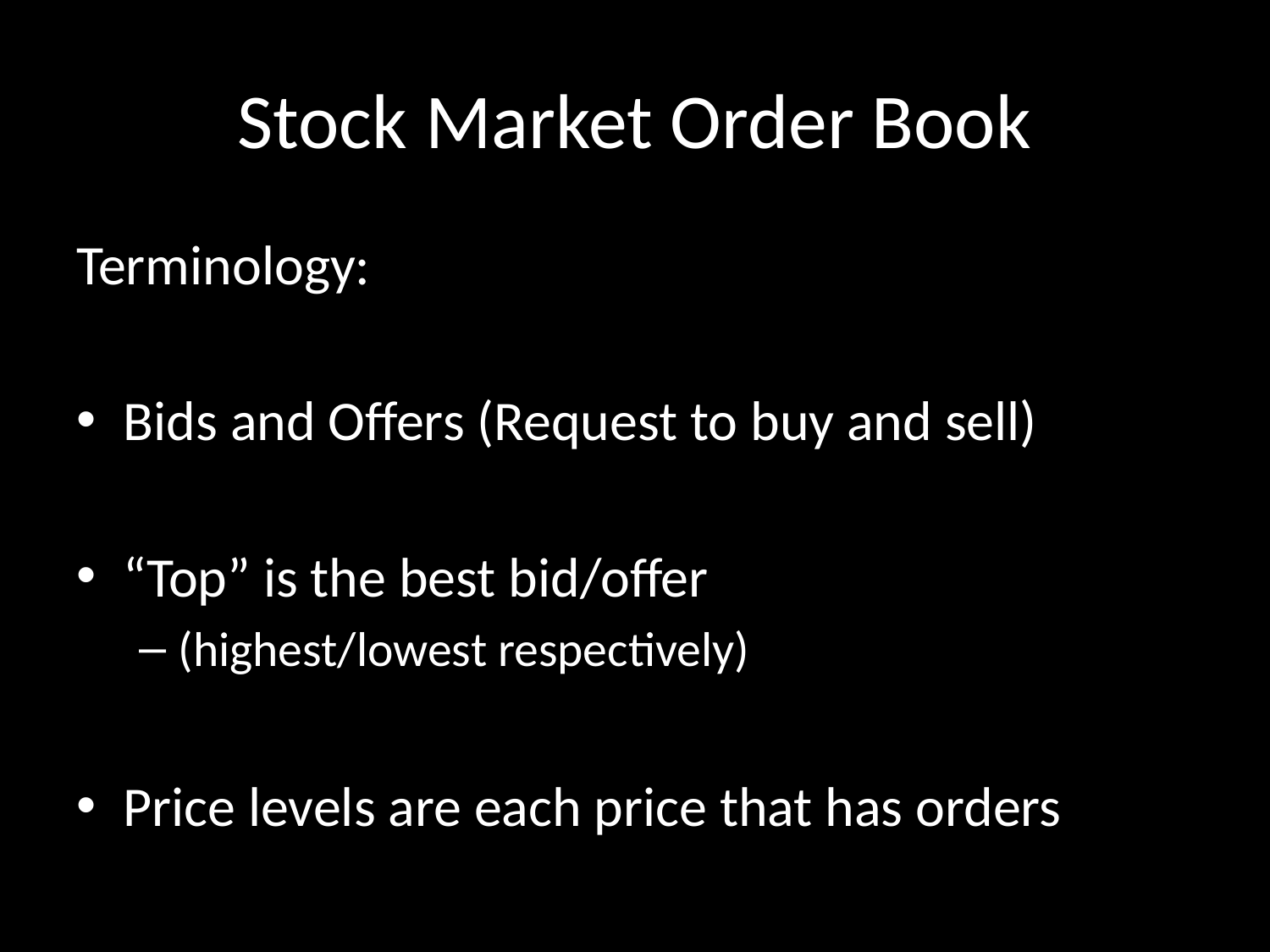

# Stock Market Order Book
Terminology:

Bids and Offers (Request to buy and sell)

“Top” is the best bid/offer
(highest/lowest respectively)

Price levels are each price that has orders